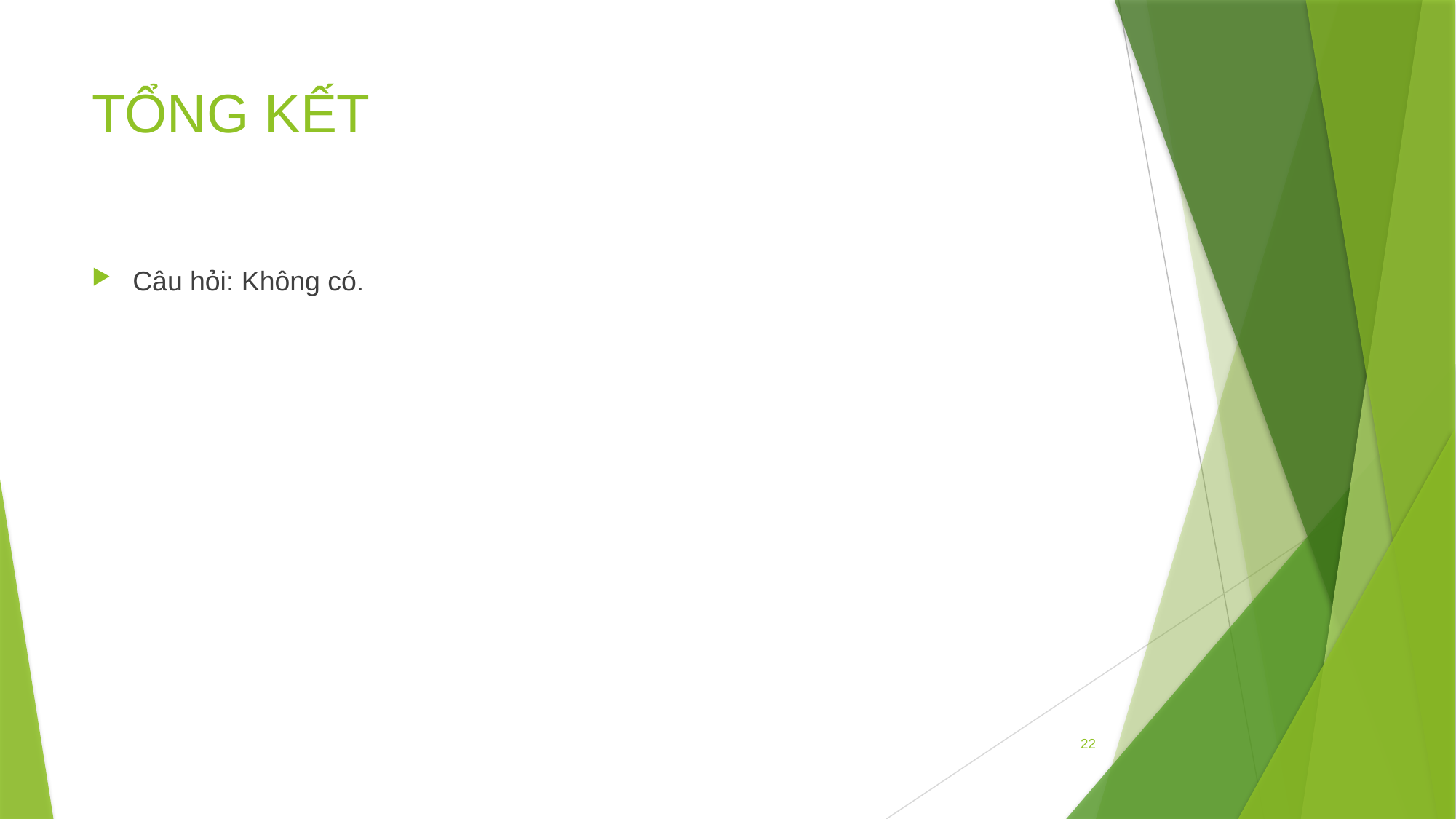

# TỔNG KẾT
Câu hỏi: Không có.
22